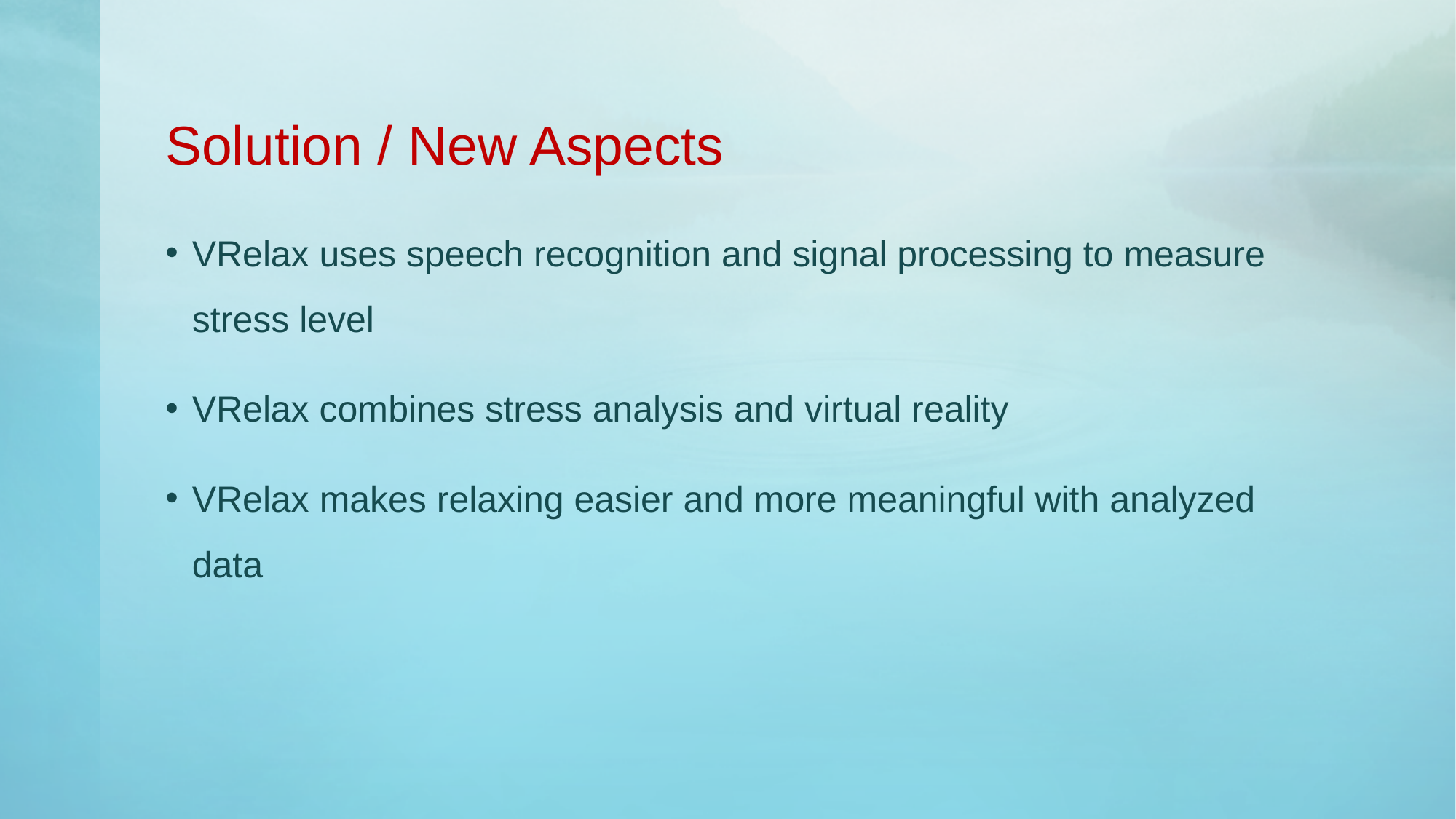

# Solution / New Aspects
VRelax uses speech recognition and signal processing to measure stress level
VRelax combines stress analysis and virtual reality
VRelax makes relaxing easier and more meaningful with analyzed data